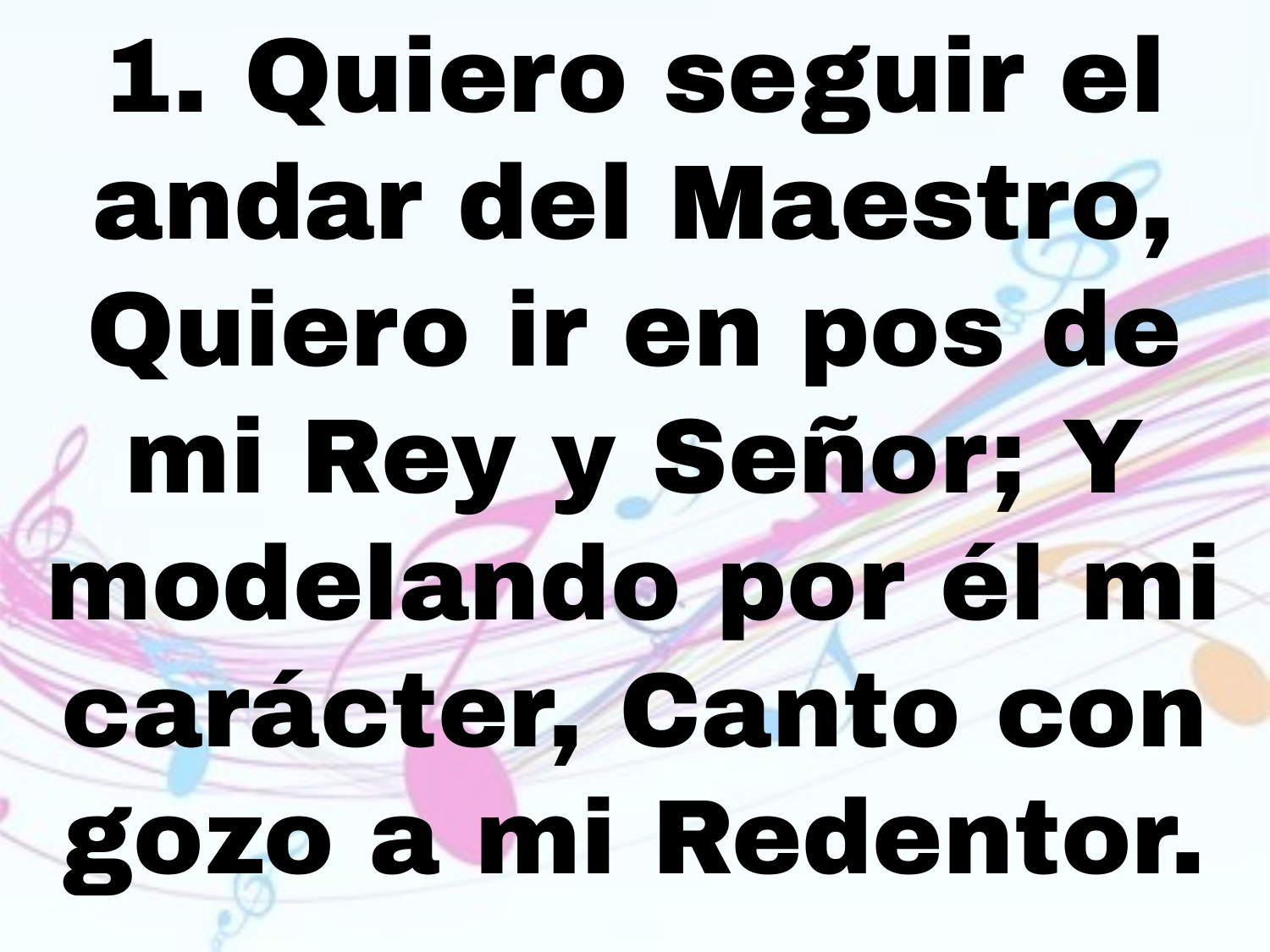

1. Quiero seguir el andar del Maestro, Quiero ir en pos de mi Rey y Señor; Y modelando por él mi carácter, Canto con gozo a mi Redentor.